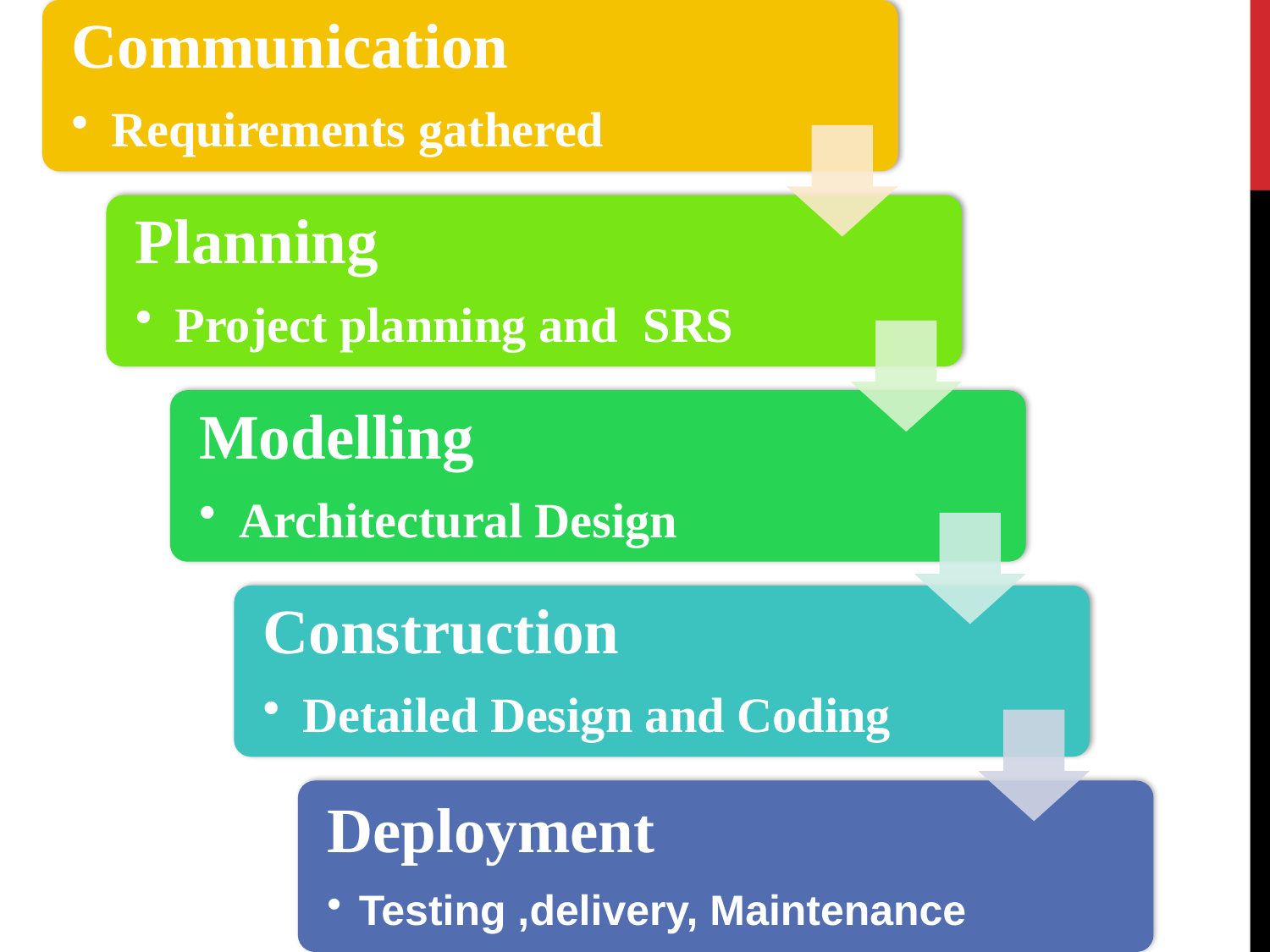

Communication
Requirements gathered
Planning
Project planning and  SRS
Modelling
Architectural Design
Construction
Detailed Design and Coding
Deployment
Testing ,delivery, Maintenance